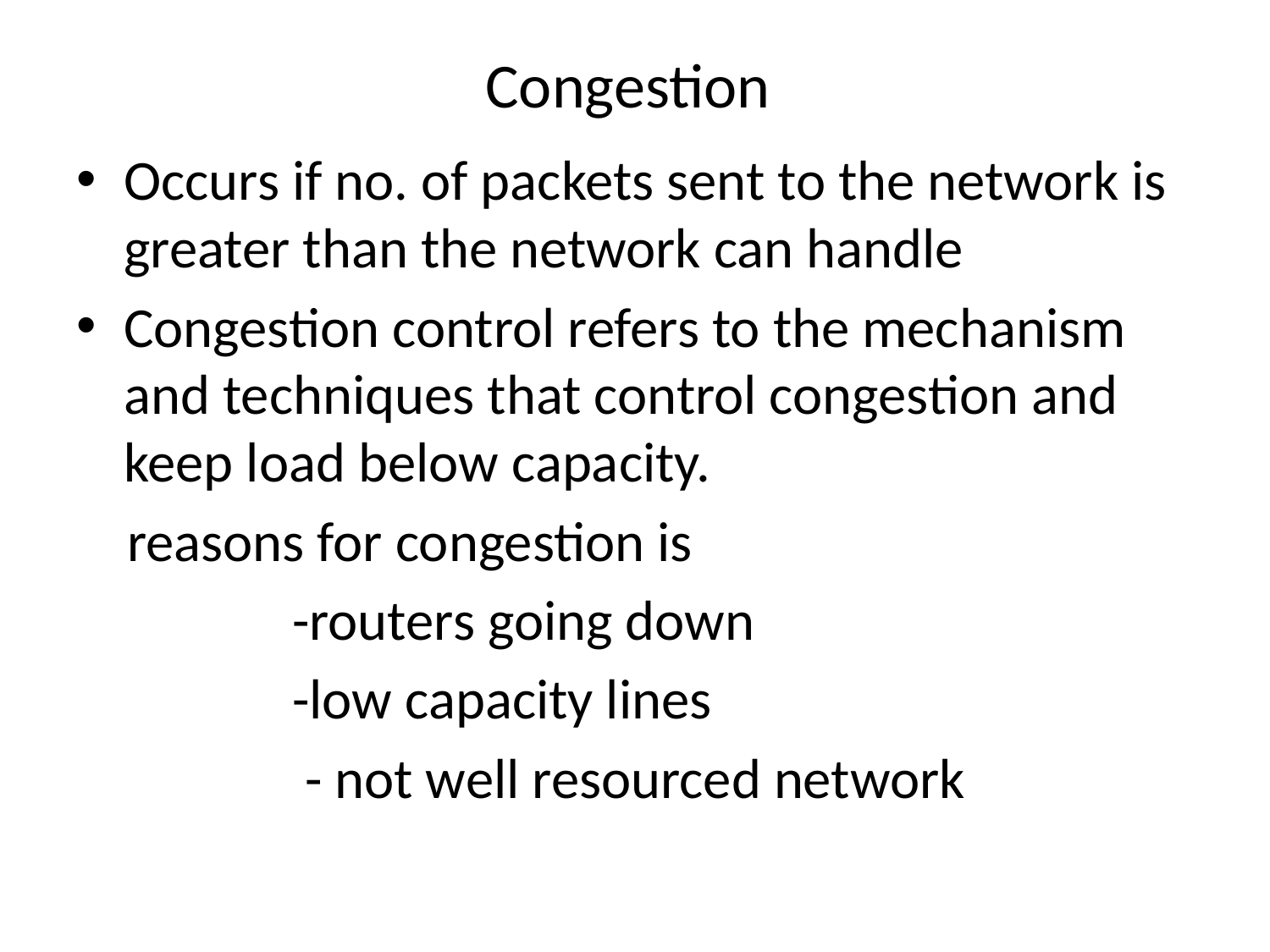

# Congestion
Occurs if no. of packets sent to the network is greater than the network can handle
Congestion control refers to the mechanism and techniques that control congestion and keep load below capacity.
    reasons for congestion is
                 -routers going down
                 -low capacity lines
                  - not well resourced network